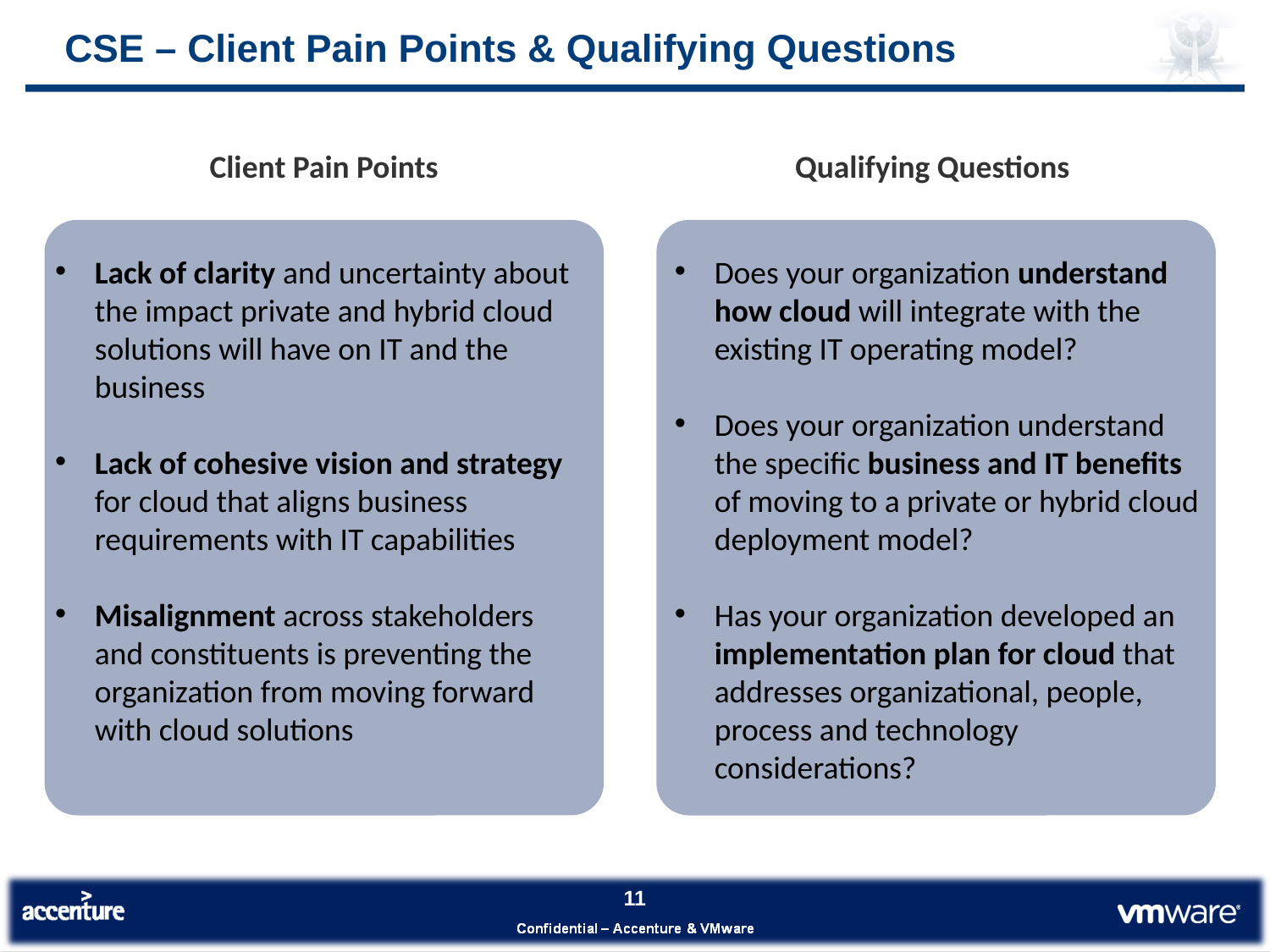

# CSE – Client Pain Points & Qualifying Questions
Client Pain Points
Qualifying Questions

Lack of clarity and uncertainty about the impact private and hybrid cloud solutions will have on IT and the business

Lack of cohesive vision and strategy for cloud that aligns business requirements with IT capabilities

Misalignment across stakeholders and constituents is preventing the organization from moving forward with cloud solutions
Does your organization understand how cloud will integrate with the existing IT operating model?

Does your organization understand the specific business and IT benefits of moving to a private or hybrid cloud deployment model?

Has your organization developed an implementation plan for cloud that addresses organizational, people, process and technology considerations?